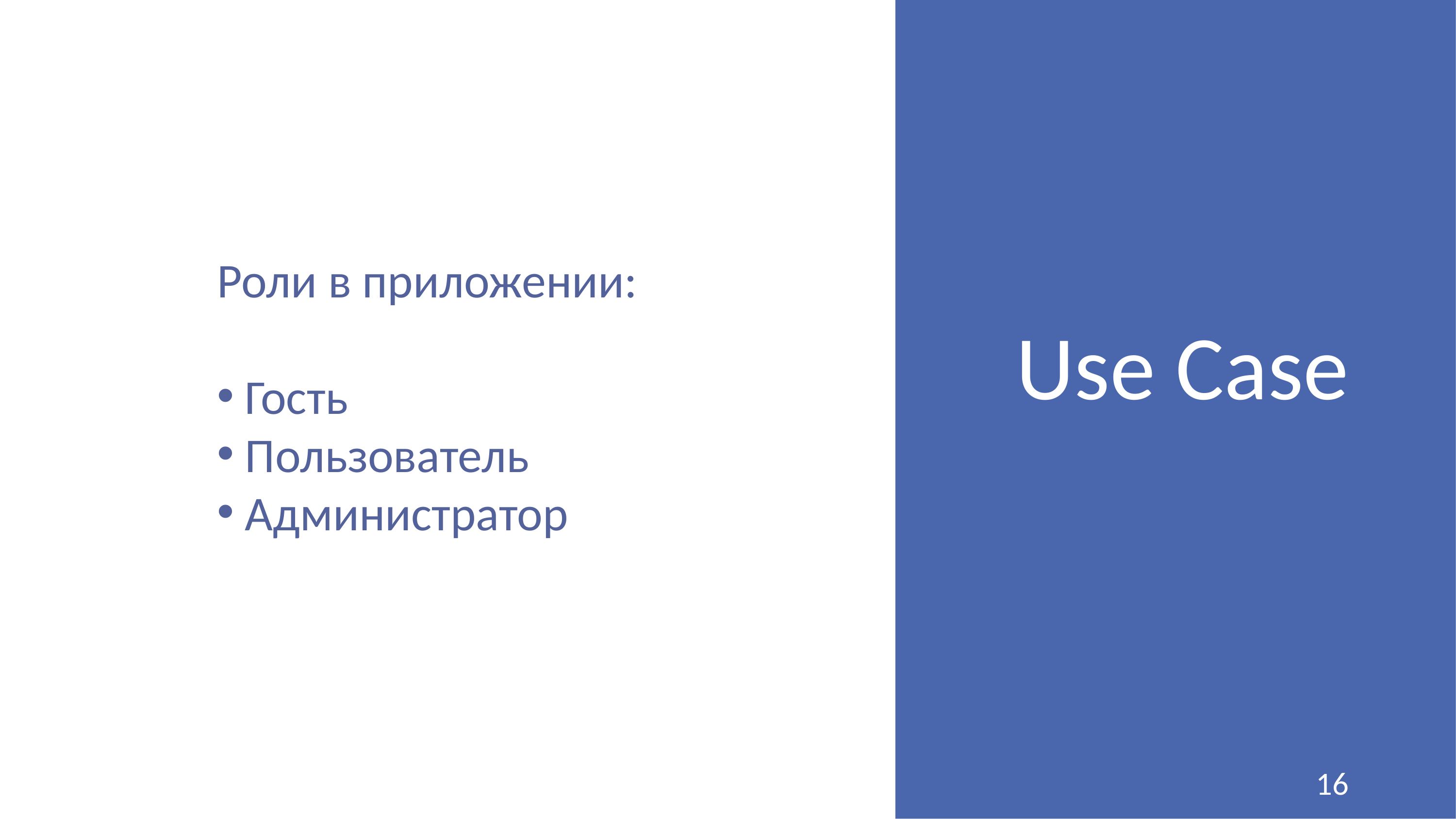

Роли в приложении:

 Гость
 Пользователь
 Администратор
Use Case
16